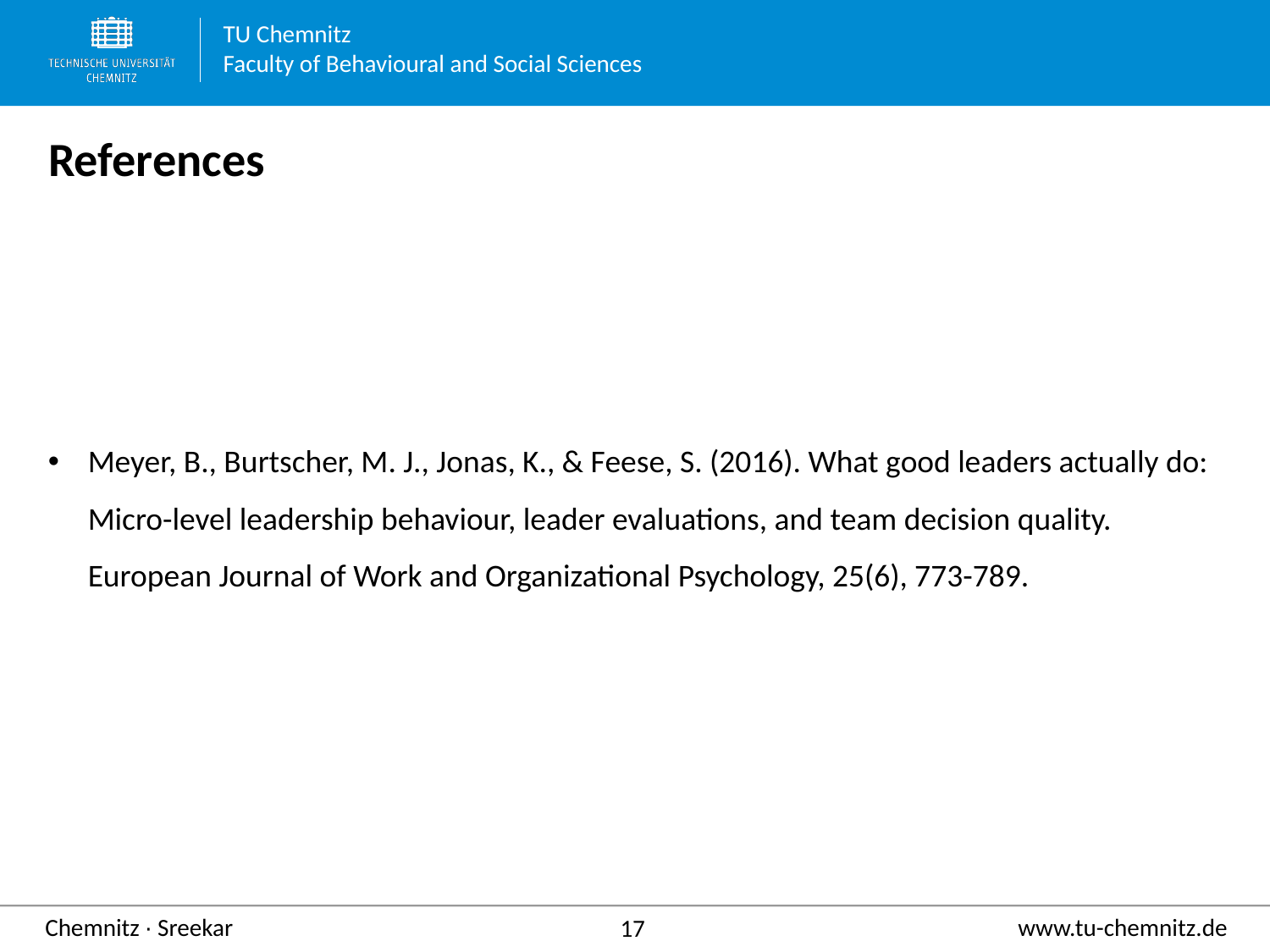

# References
Meyer, B., Burtscher, M. J., Jonas, K., & Feese, S. (2016). What good leaders actually do: Micro-level leadership behaviour, leader evaluations, and team decision quality. European Journal of Work and Organizational Psychology, 25(6), 773-789.